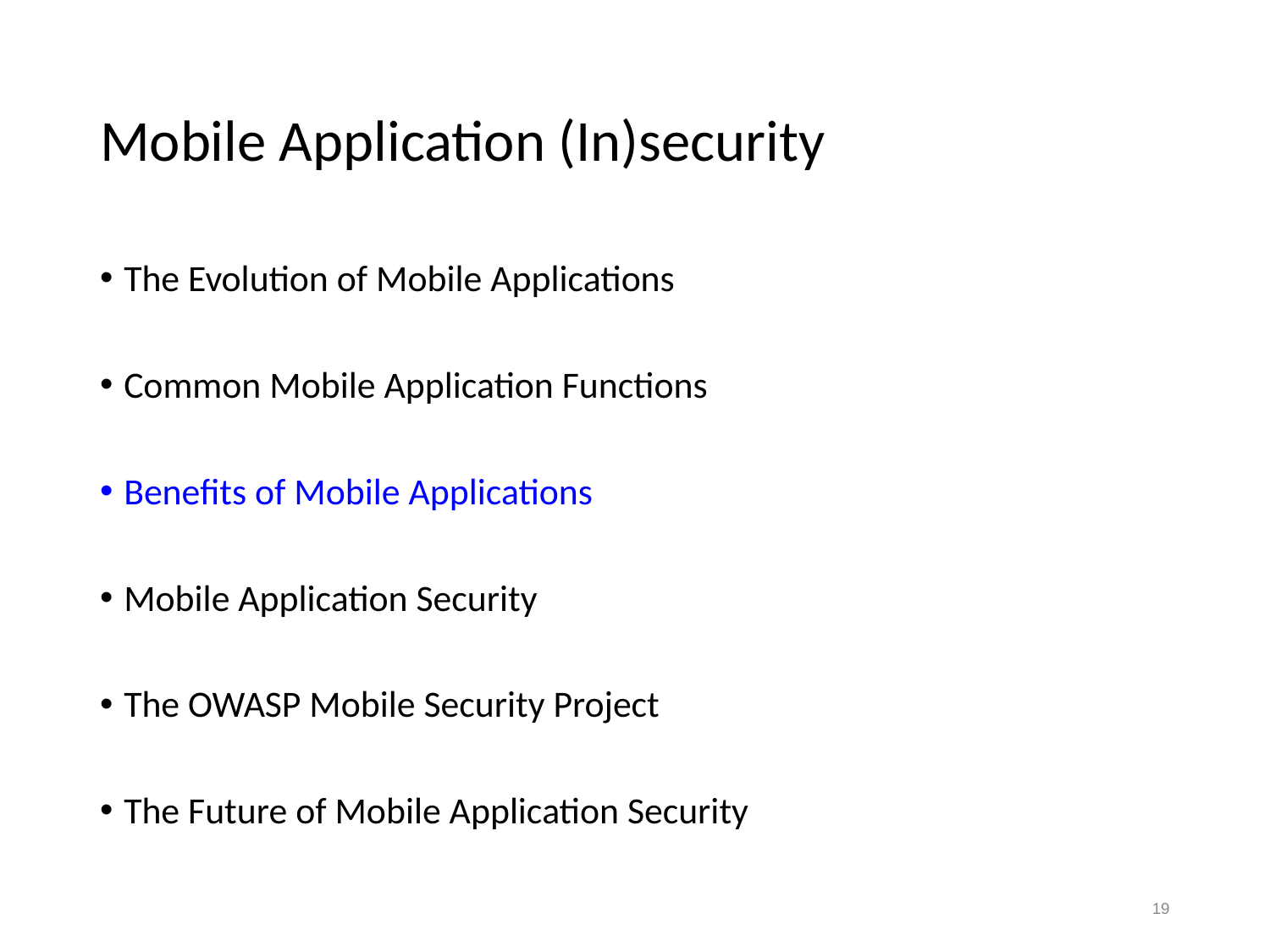

# Mobile Application (In)security
The Evolution of Mobile Applications

Common Mobile Application Functions

Benefits of Mobile Applications

Mobile Application Security

The OWASP Mobile Security Project

The Future of Mobile Application Security
19